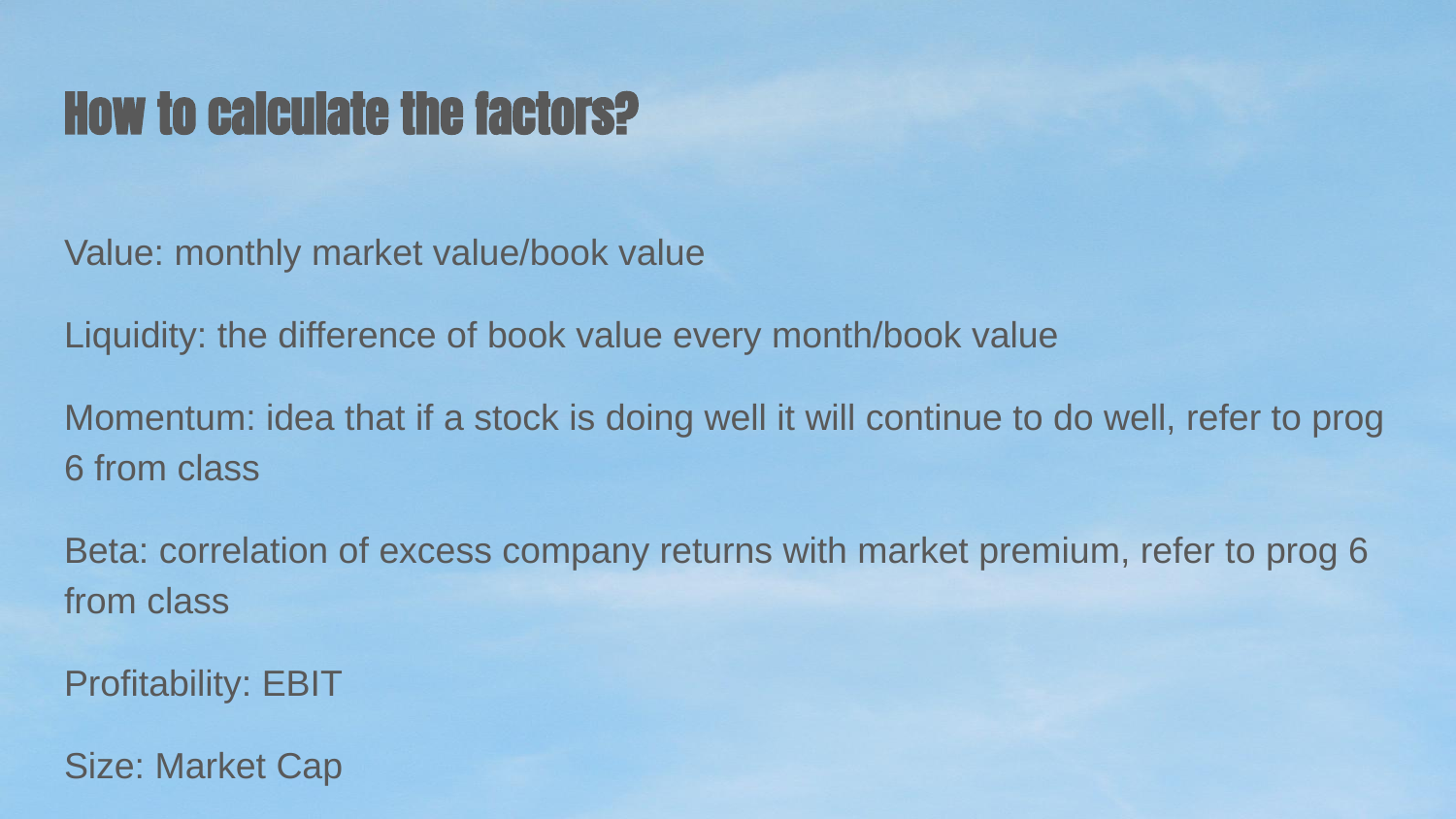

# How to calculate the factors?
Value: monthly market value/book value
Liquidity: the difference of book value every month/book value
Momentum: idea that if a stock is doing well it will continue to do well, refer to prog 6 from class
Beta: correlation of excess company returns with market premium, refer to prog 6 from class
Profitability: EBIT
Size: Market Cap